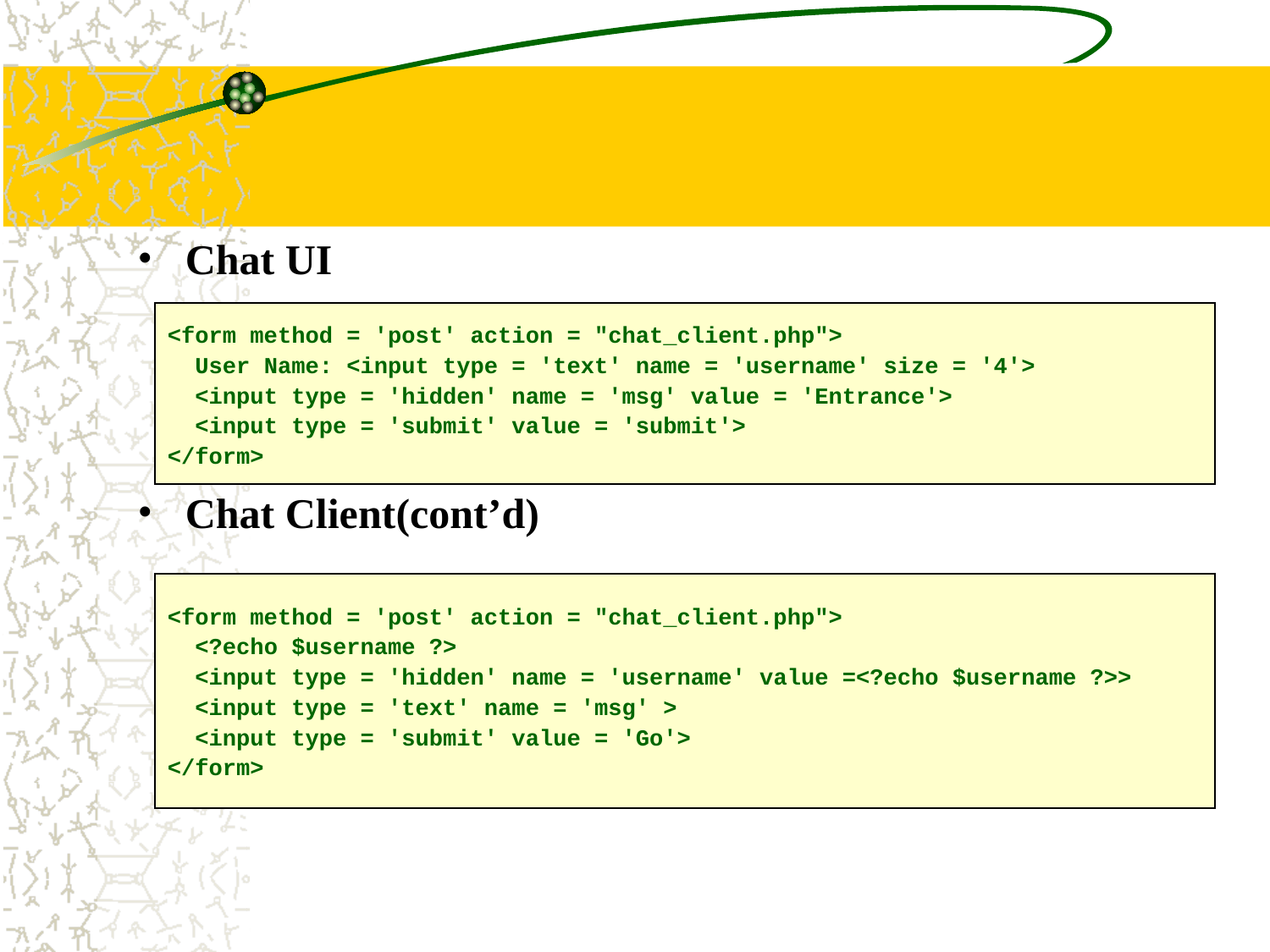

#
Chat UI

Chat Client(cont’d)

<form method = 'post' action = "chat_client.php">
  User Name: <input type = 'text' name = 'username' size = '4'>
  <input type = 'hidden' name = 'msg' value = 'Entrance'>
  <input type = 'submit' value = 'submit'>
</form>

<form method = 'post' action = "chat_client.php">
  <?echo $username ?>
  <input type = 'hidden' name = 'username' value =<?echo $username ?>>
  <input type = 'text' name = 'msg' >
  <input type = 'submit' value = 'Go'>
</form>